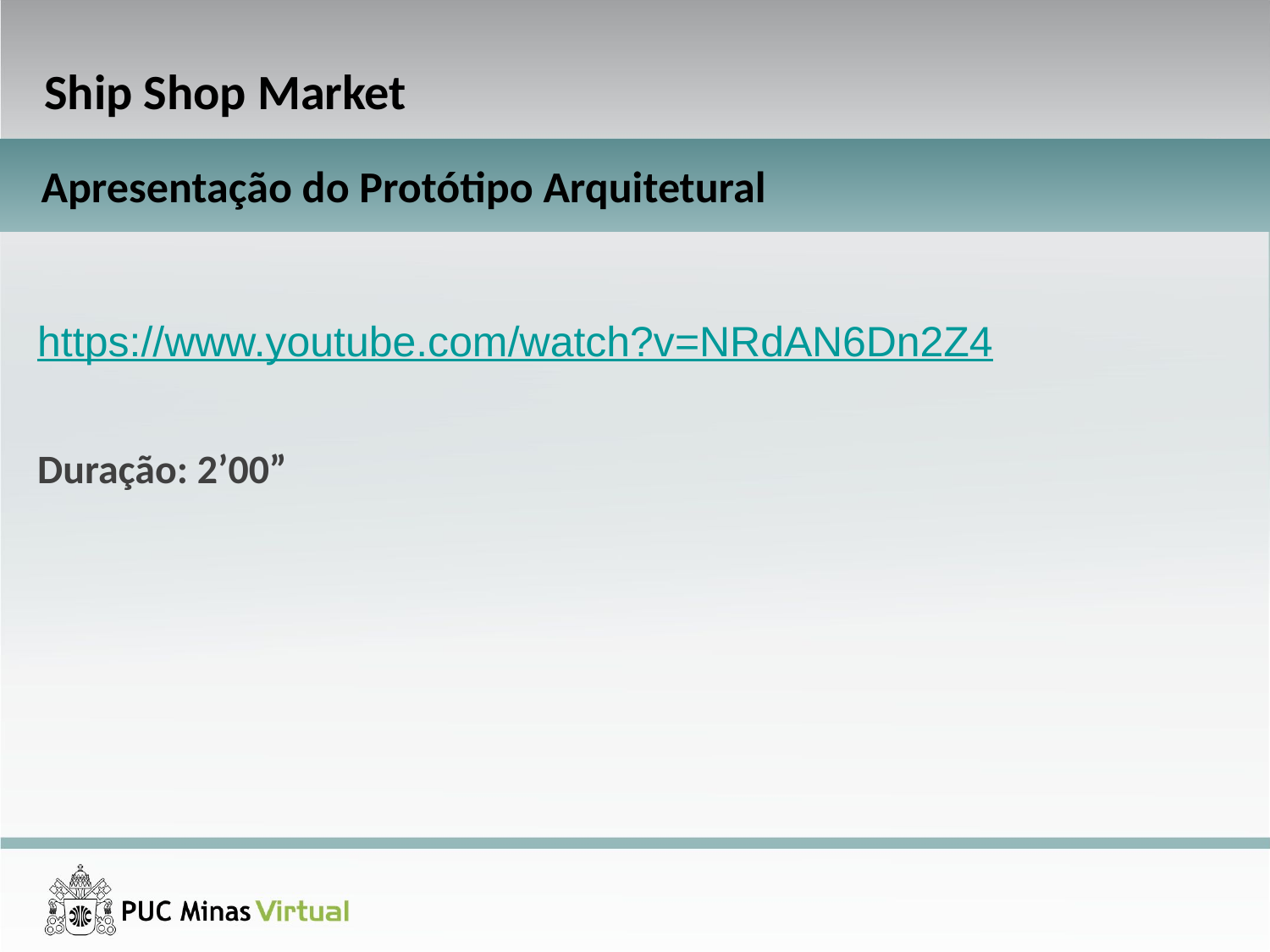

Ship Shop Market

Apresentação do Protótipo Arquitetural

https://www.youtube.com/watch?v=NRdAN6Dn2Z4

Duração: 2’00”